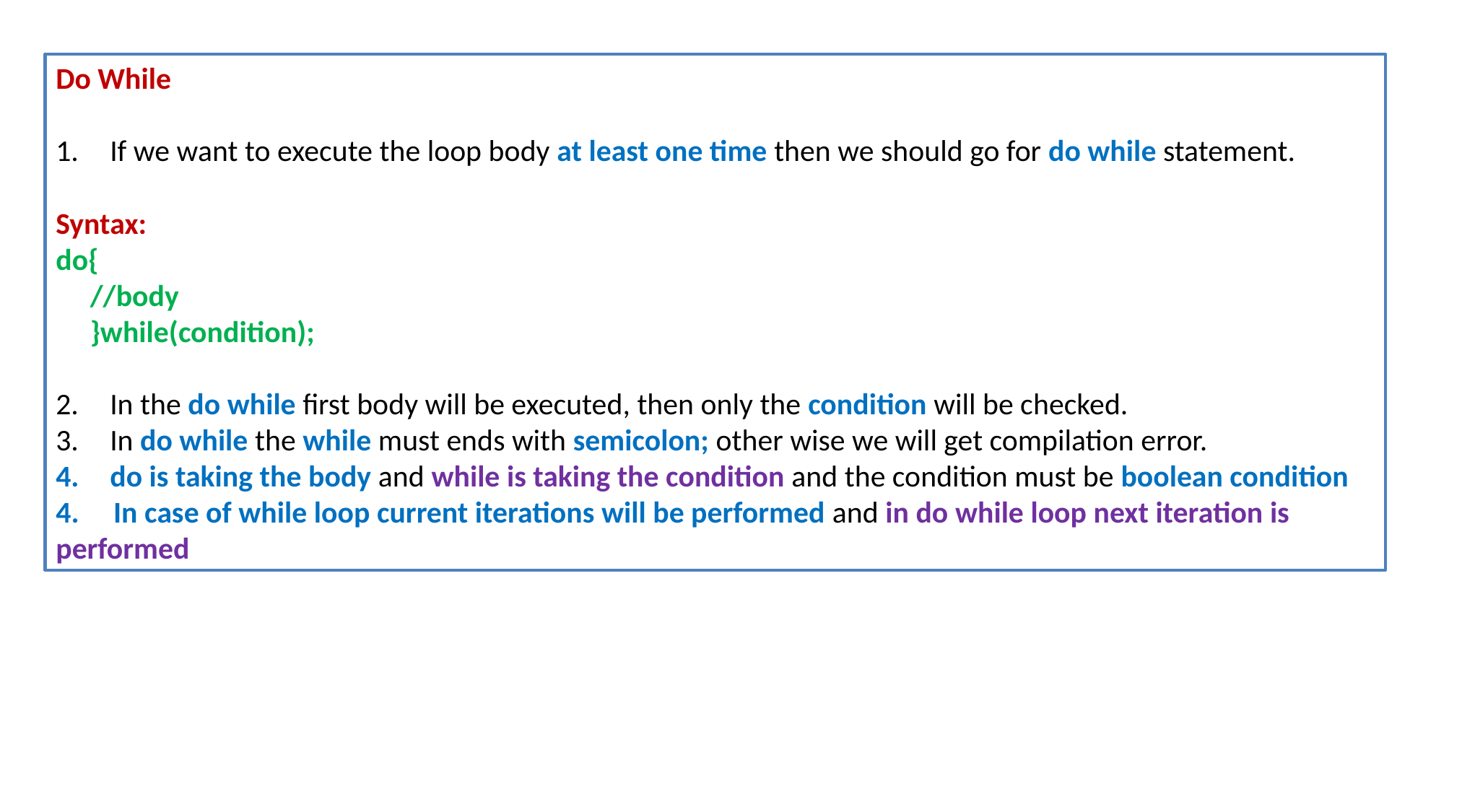

Do While

If we want to execute the loop body at least one time then we should go for do while statement.

Syntax:
do{
     //body
     }while(condition);

In the do while first body will be executed, then only the condition will be checked.
In do while the while must ends with semicolon; other wise we will get compilation error.
do is taking the body and while is taking the condition and the condition must be boolean condition
4.     In case of while loop current iterations will be performed and in do while loop next iteration is performed